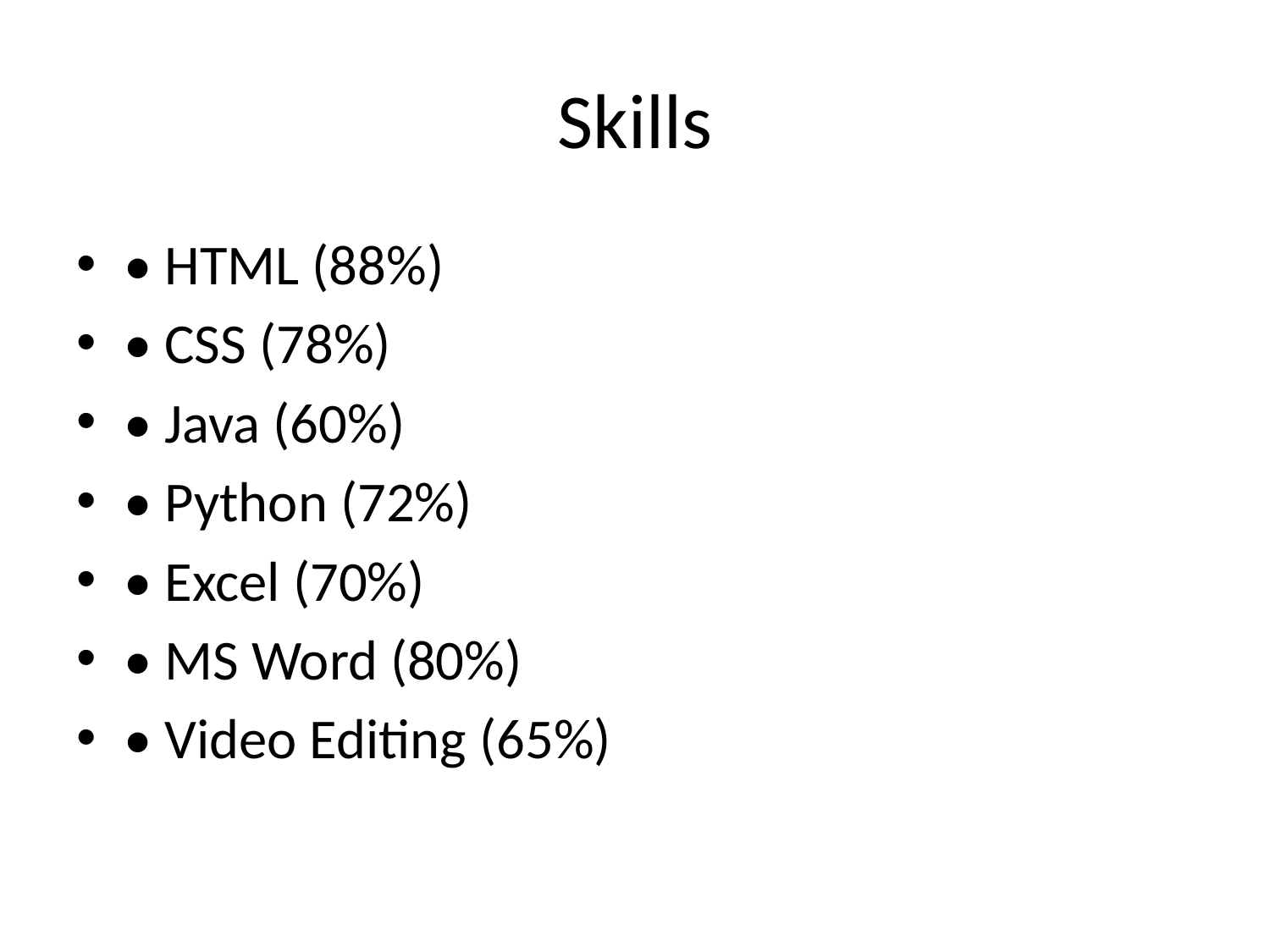

# Skills
• HTML (88%)
• CSS (78%)
• Java (60%)
• Python (72%)
• Excel (70%)
• MS Word (80%)
• Video Editing (65%)